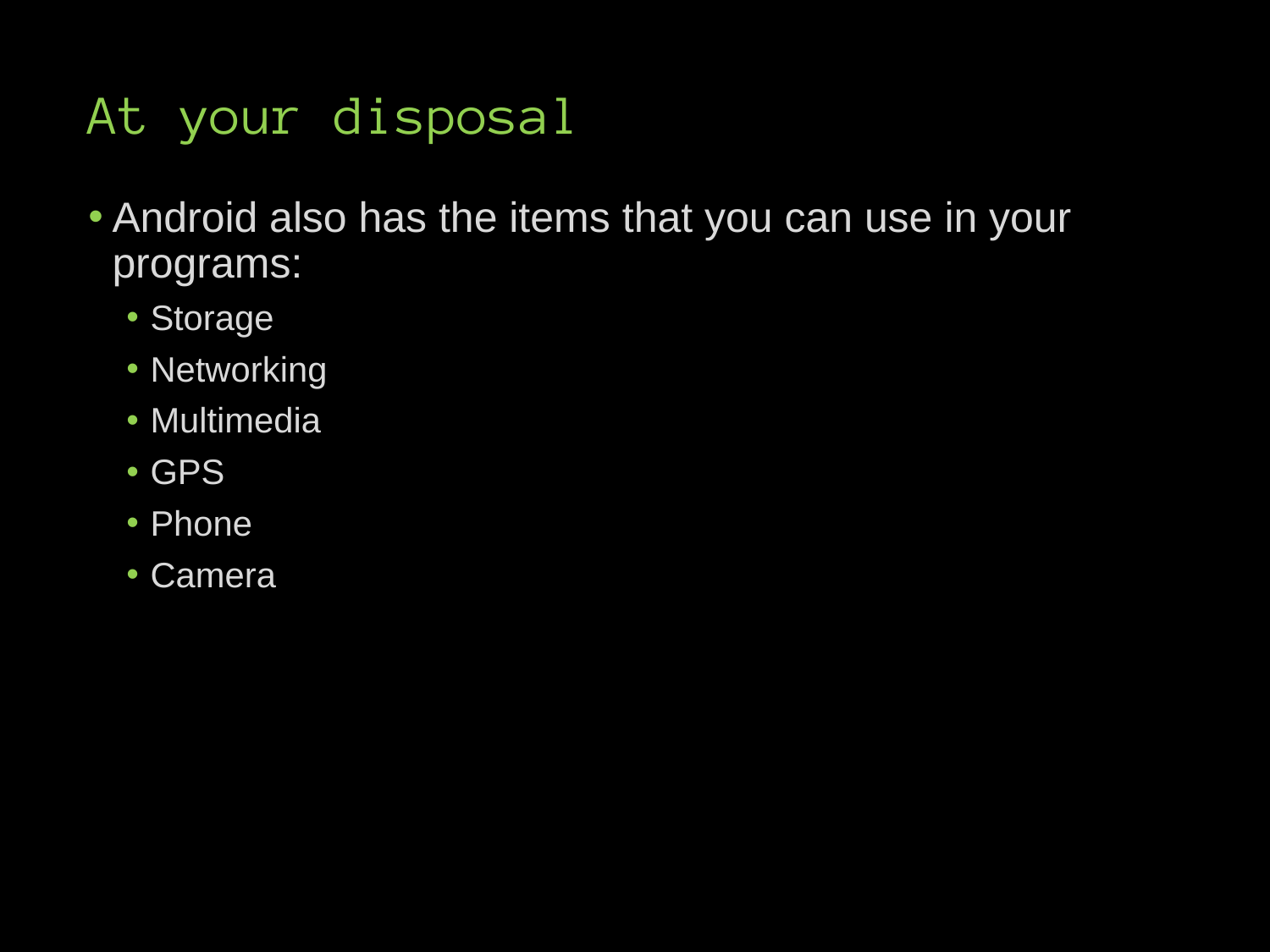

# At your disposal
Android also has the items that you can use in your programs:
Storage
Networking
Multimedia
GPS
Phone
Camera